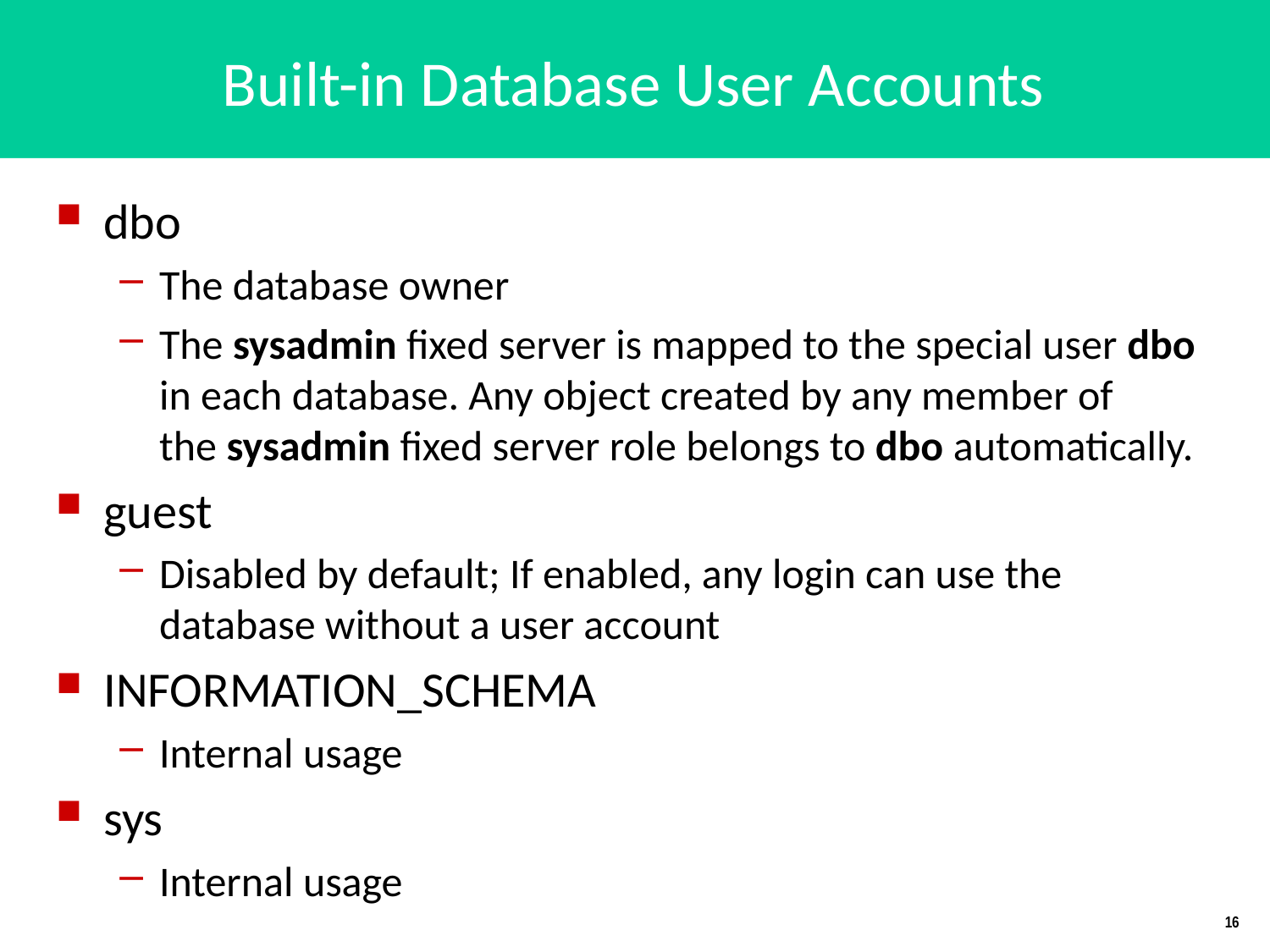

# Built-in Database User Accounts
dbo
The database owner
The sysadmin fixed server is mapped to the special user dbo in each database. Any object created by any member of the sysadmin fixed server role belongs to dbo automatically.
guest
Disabled by default; If enabled, any login can use the database without a user account
INFORMATION_SCHEMA
Internal usage
sys
Internal usage